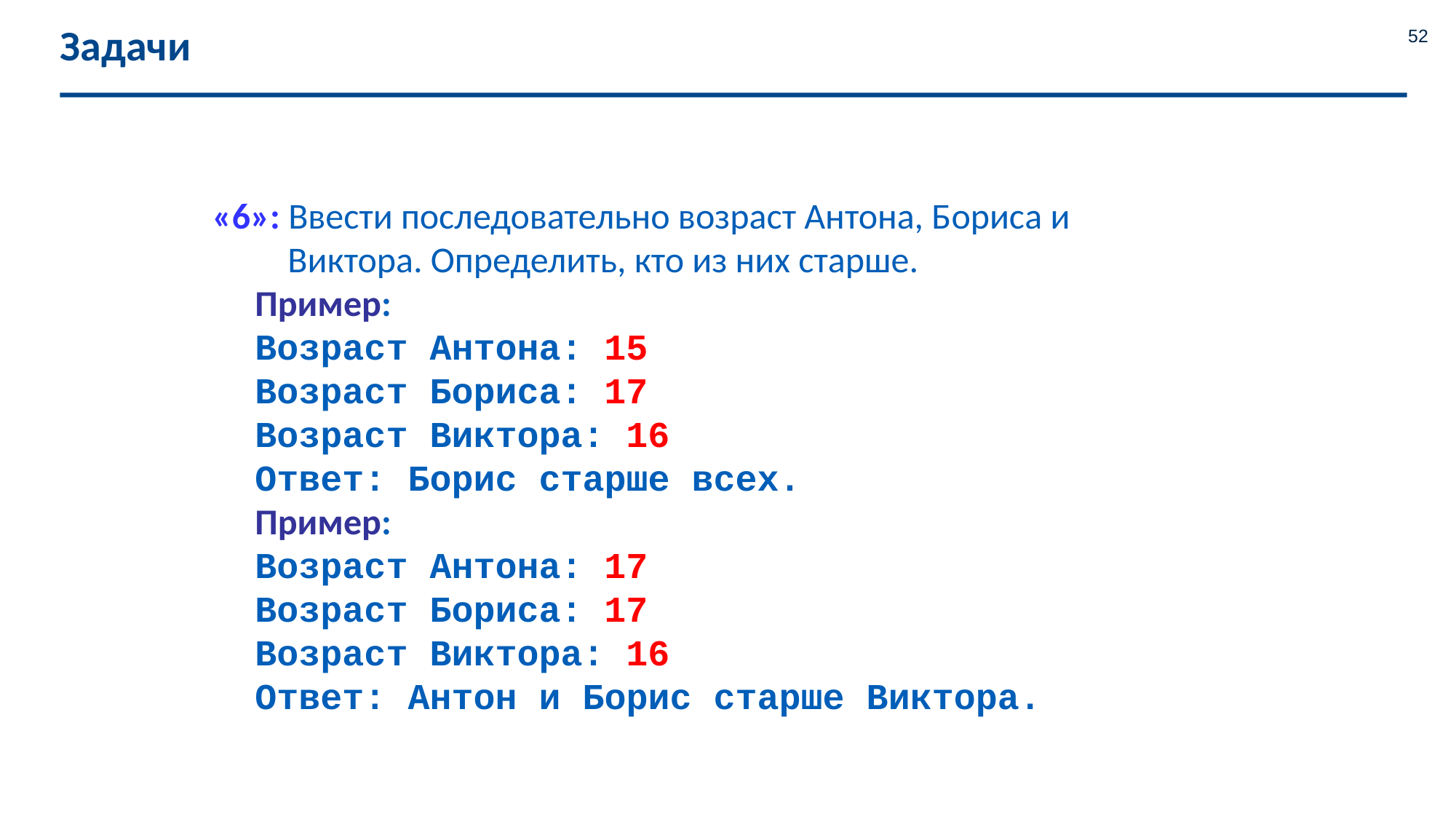

# Задачи
52
«6»: Ввести последовательно возраст Антона, Бориса и Виктора. Определить, кто из них старше.
Пример:
Возраст Антона: 15
Возраст Бориса: 17
Возраст Виктора: 16
Ответ: Борис старше всех.
Пример:
Возраст Антона: 17
Возраст Бориса: 17
Возраст Виктора: 16
Ответ: Антон и Борис старше Виктора.